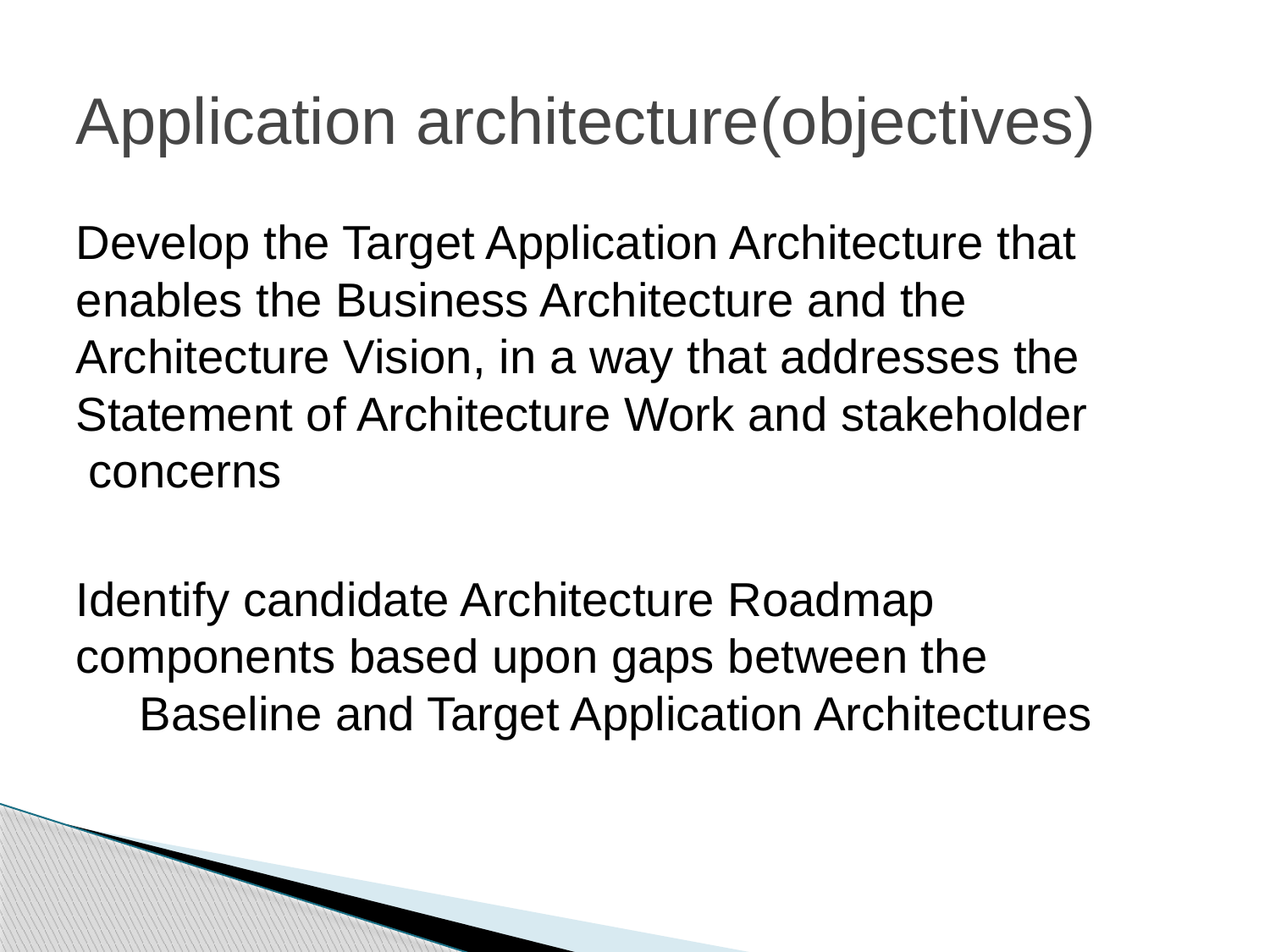

# Application architecture(objectives)
Develop the Target Application Architecture that enables the Business Architecture and the Architecture Vision, in a way that addresses the Statement of Architecture Work and stakeholder concerns

Identify candidate Architecture Roadmap components based upon gaps between the Baseline and Target Application Architectures